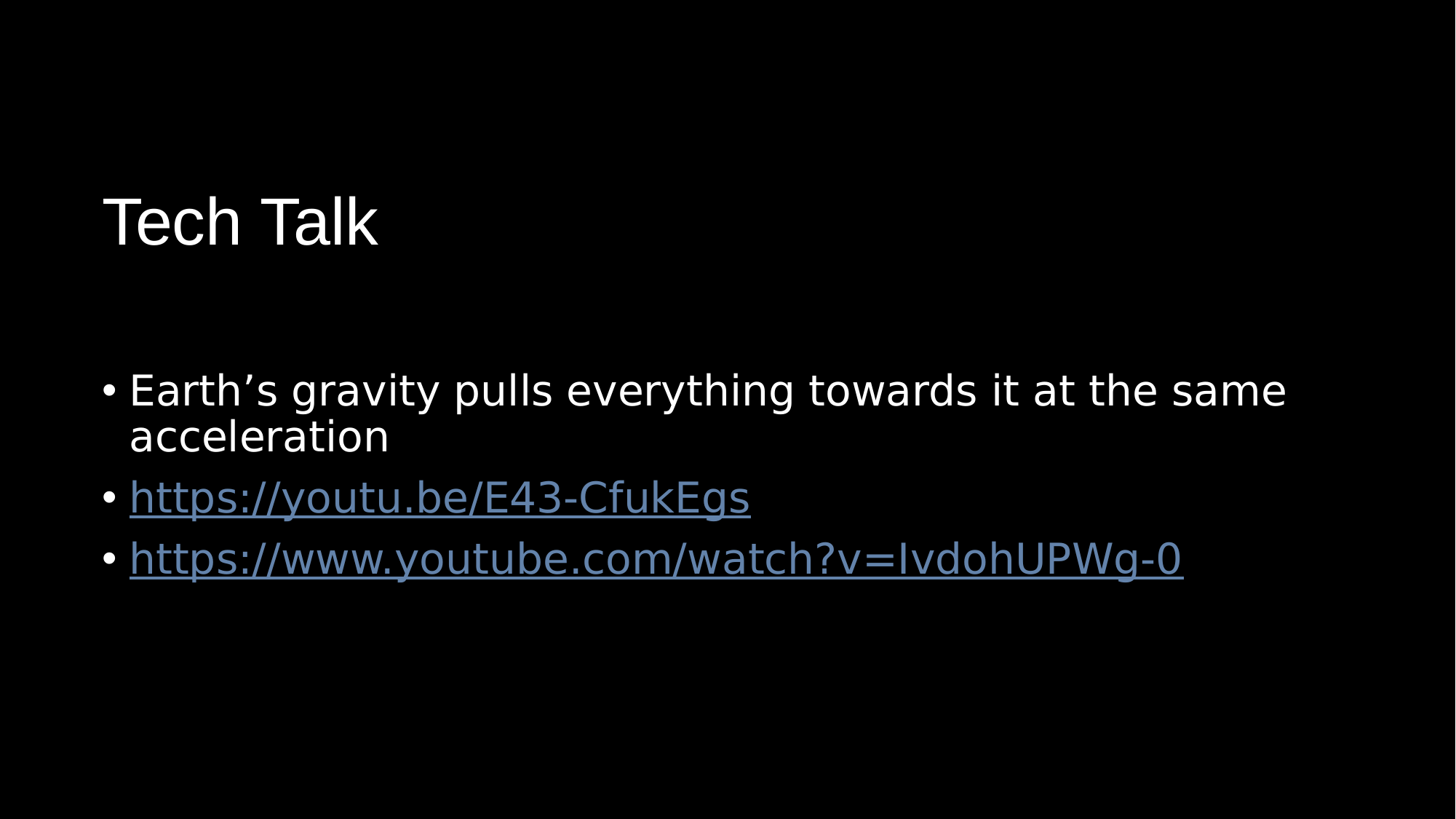

# Tech Talk
Earth’s gravity pulls everything towards it at the same acceleration
https://youtu.be/E43-CfukEgs
https://www.youtube.com/watch?v=IvdohUPWg-0